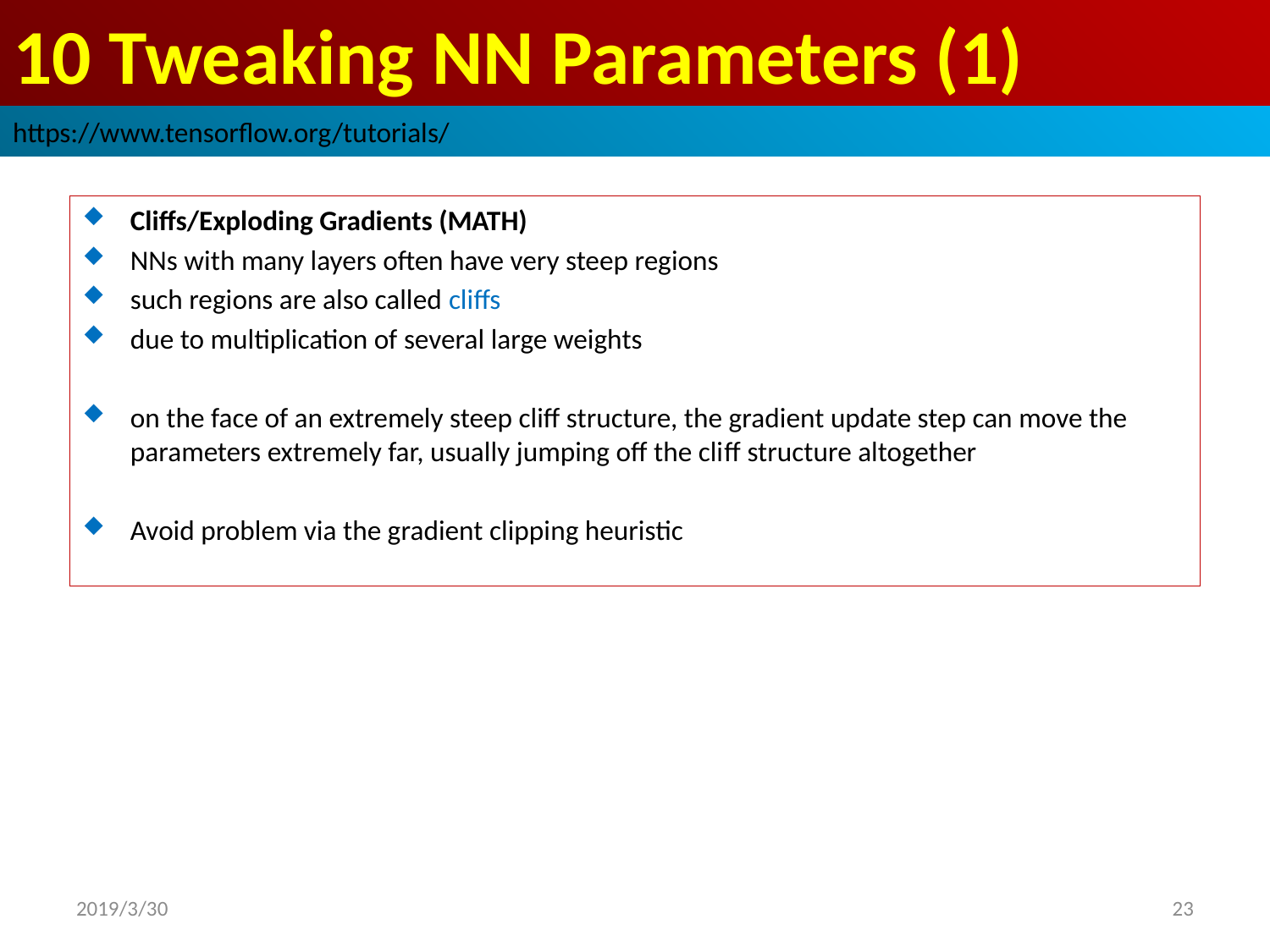

# 10 Tweaking NN Parameters (1)
https://www.tensorflow.org/tutorials/
Cliffs/Exploding Gradients (MATH)
NNs with many layers often have very steep regions
such regions are also called cliffs
due to multiplication of several large weights

on the face of an extremely steep cliff structure, the gradient update step can move the parameters extremely far, usually jumping off the cliﬀ structure altogether

Avoid problem via the gradient clipping heuristic

2019/3/30
23